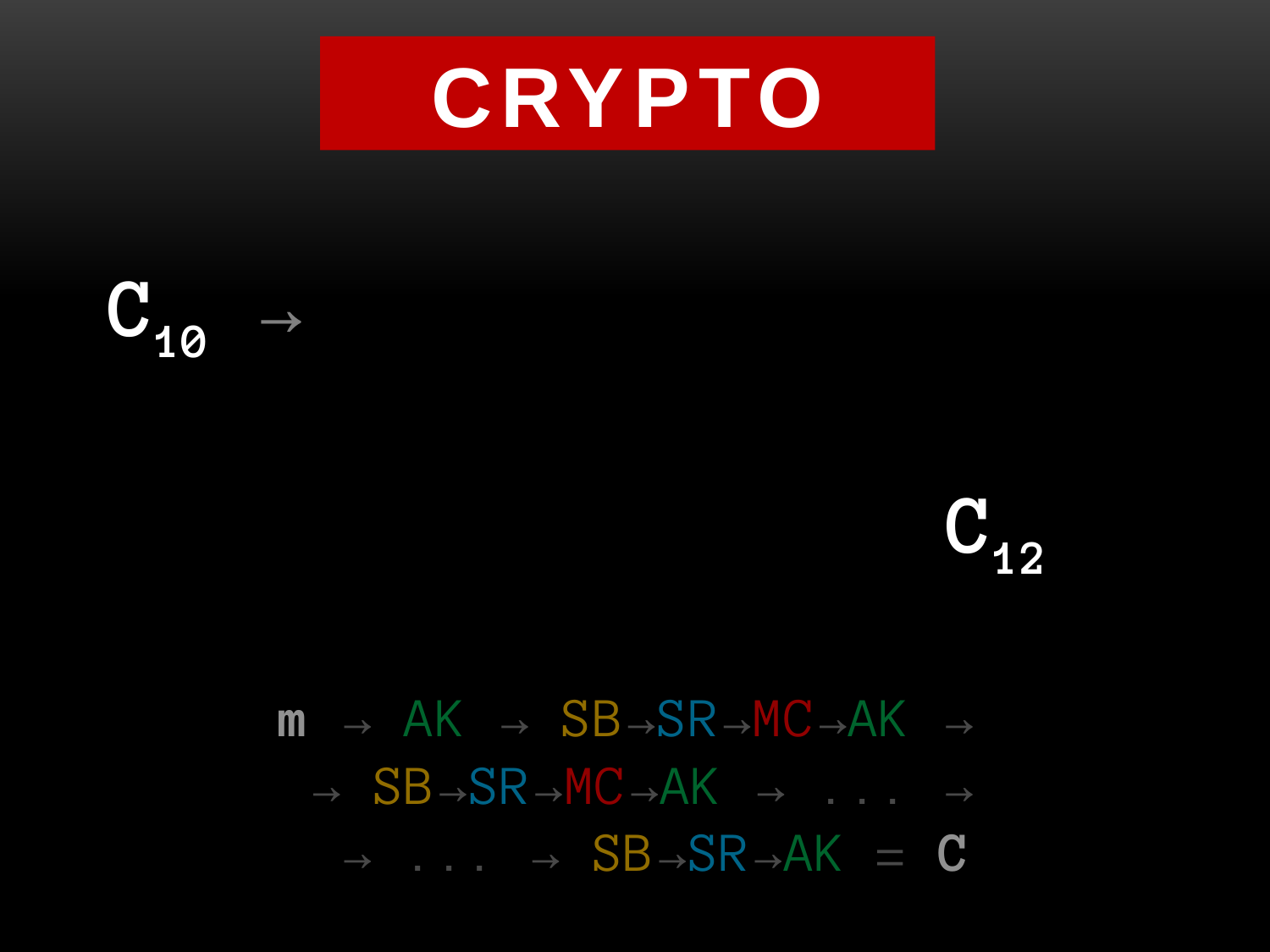

CRYPTO
C10 →

                   C12

m → AK → SB→SR→MC→AK →
 → SB→SR→MC→AK → ... →
  → ... → SB→SR→AK = C